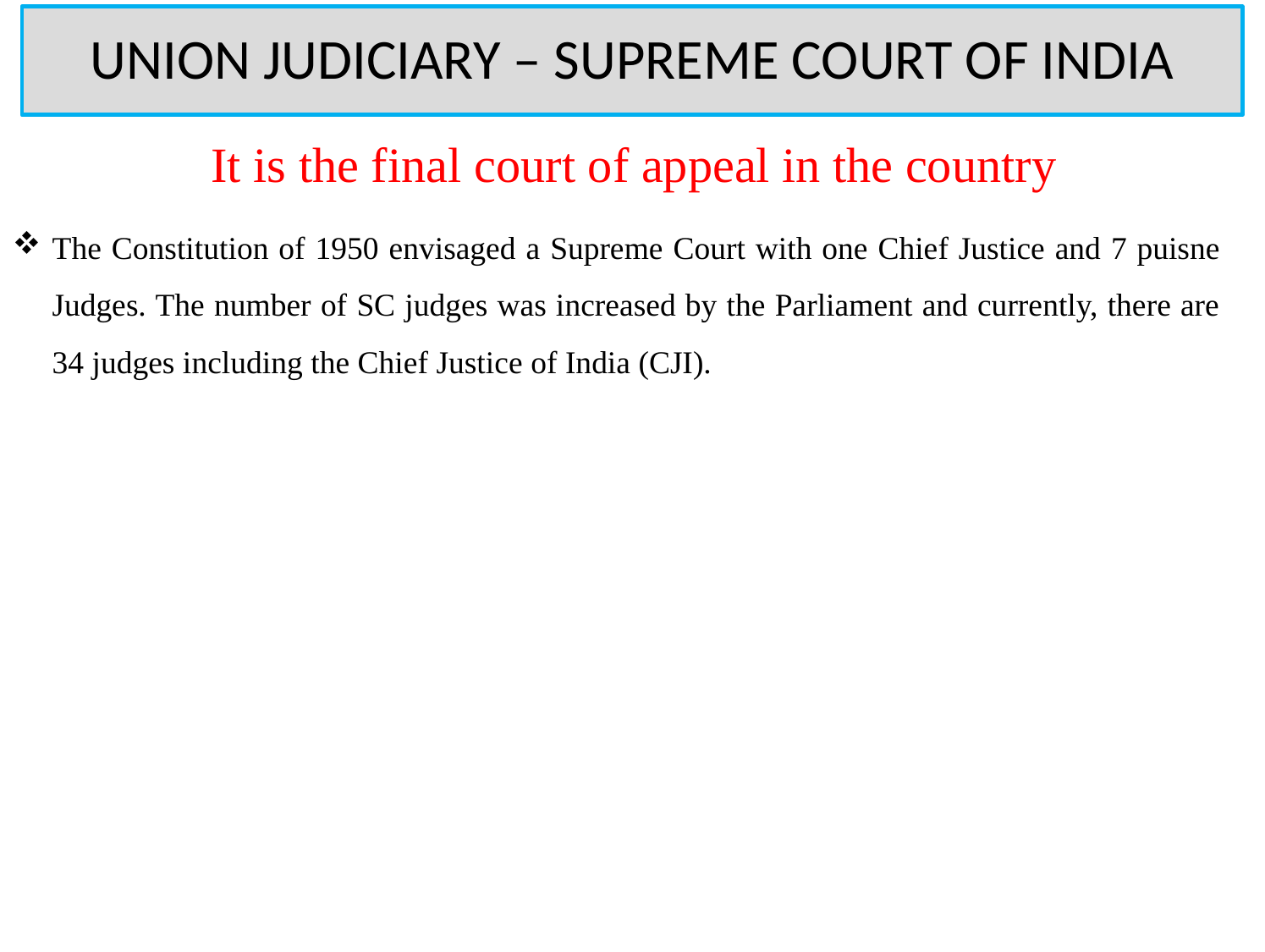

UNION JUDICIARY – SUPREME COURT OF INDIA

It is the final court of appeal in the country

The Constitution of 1950 envisaged a Supreme Court with one Chief Justice and 7 puisne Judges. The number of SC judges was increased by the Parliament and currently, there are 34 judges including the Chief Justice of India (CJI).